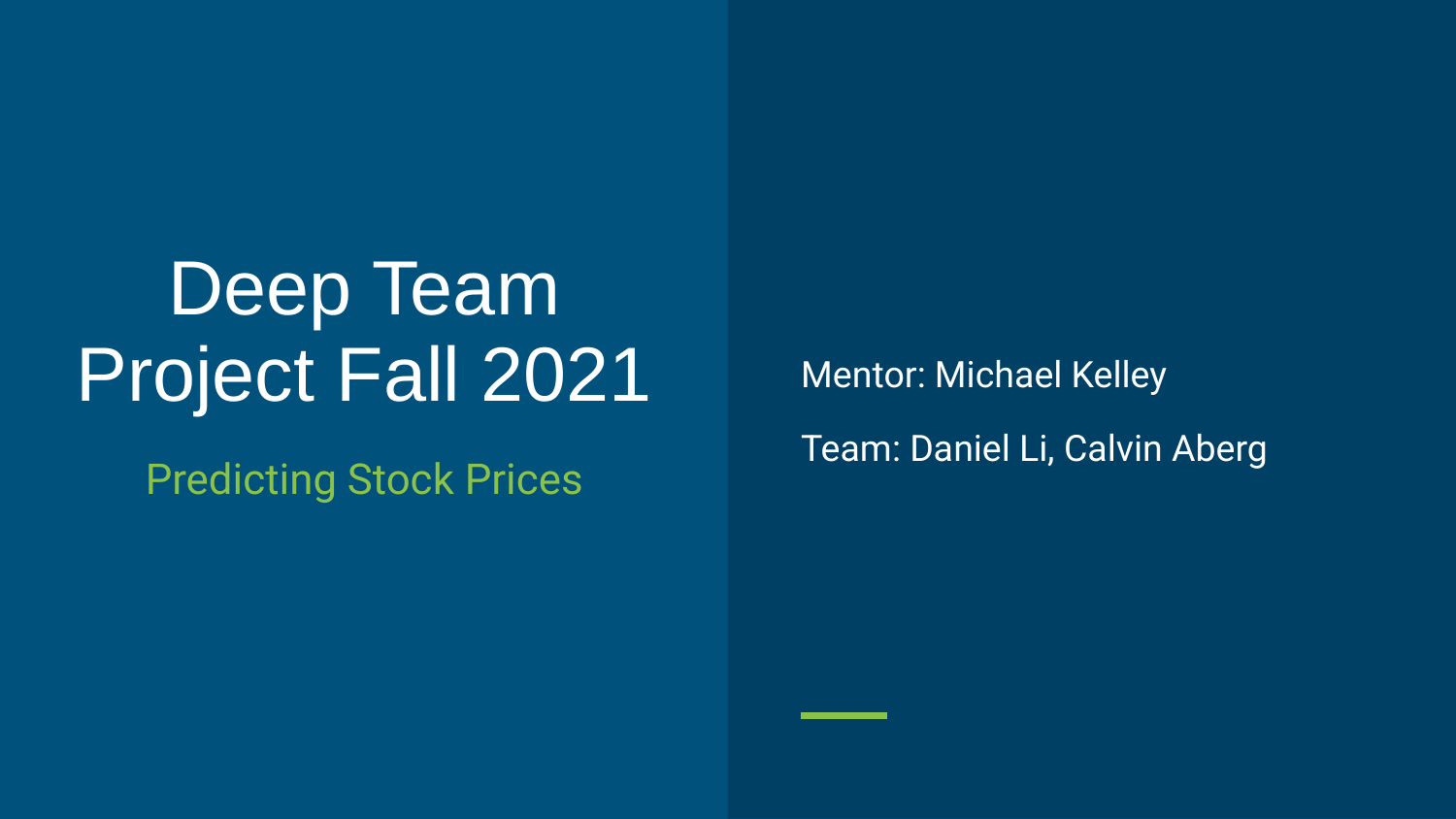

Mentor: Michael Kelley
Team: Daniel Li, Calvin Aberg
# Deep Team Project Fall 2021
Predicting Stock Prices